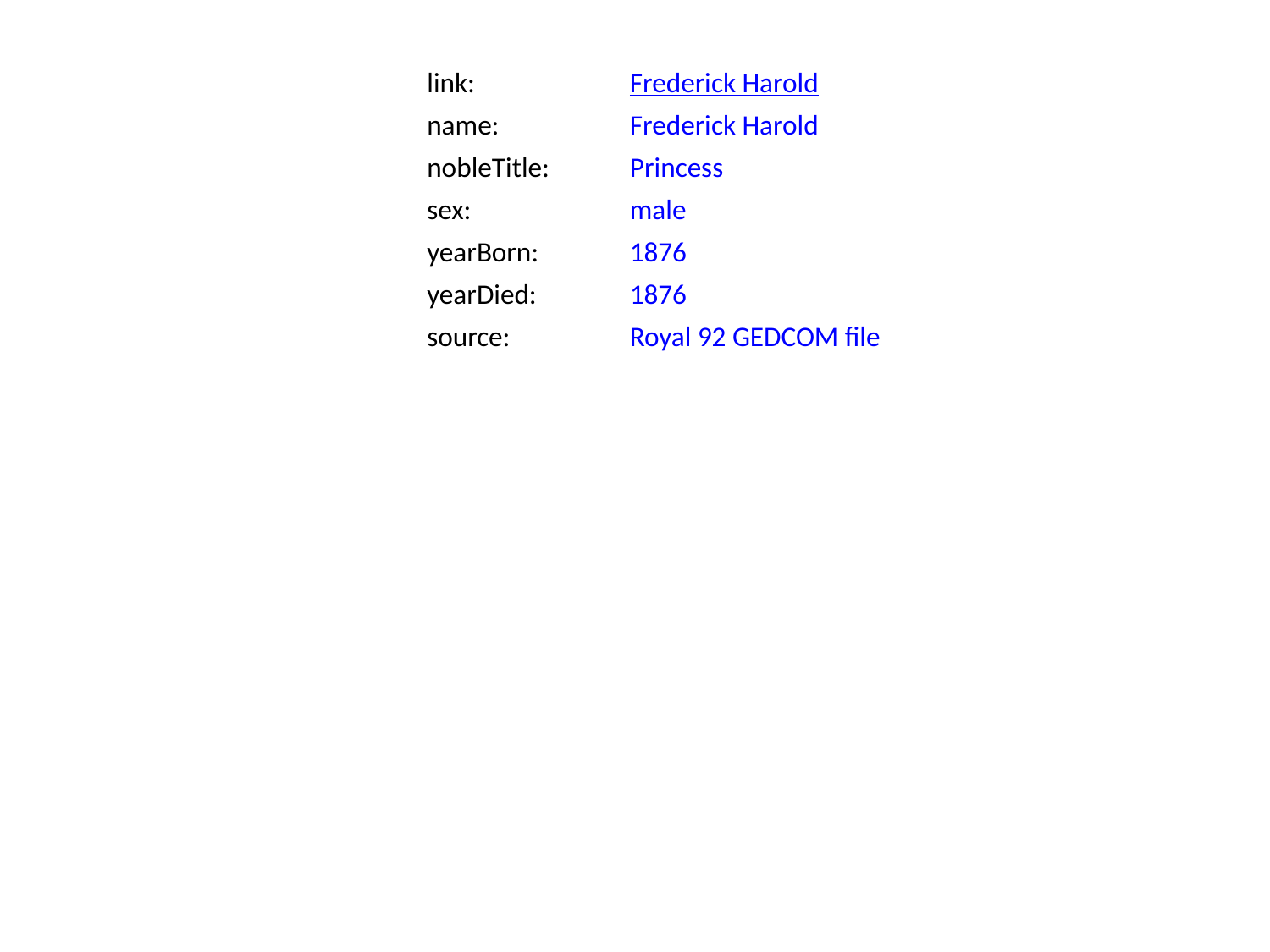

link:

Frederick Harold

name:

Frederick Harold

nobleTitle:

Princess

sex:

male

yearBorn:

1876

yearDied:

1876

source:

Royal 92 GEDCOM file